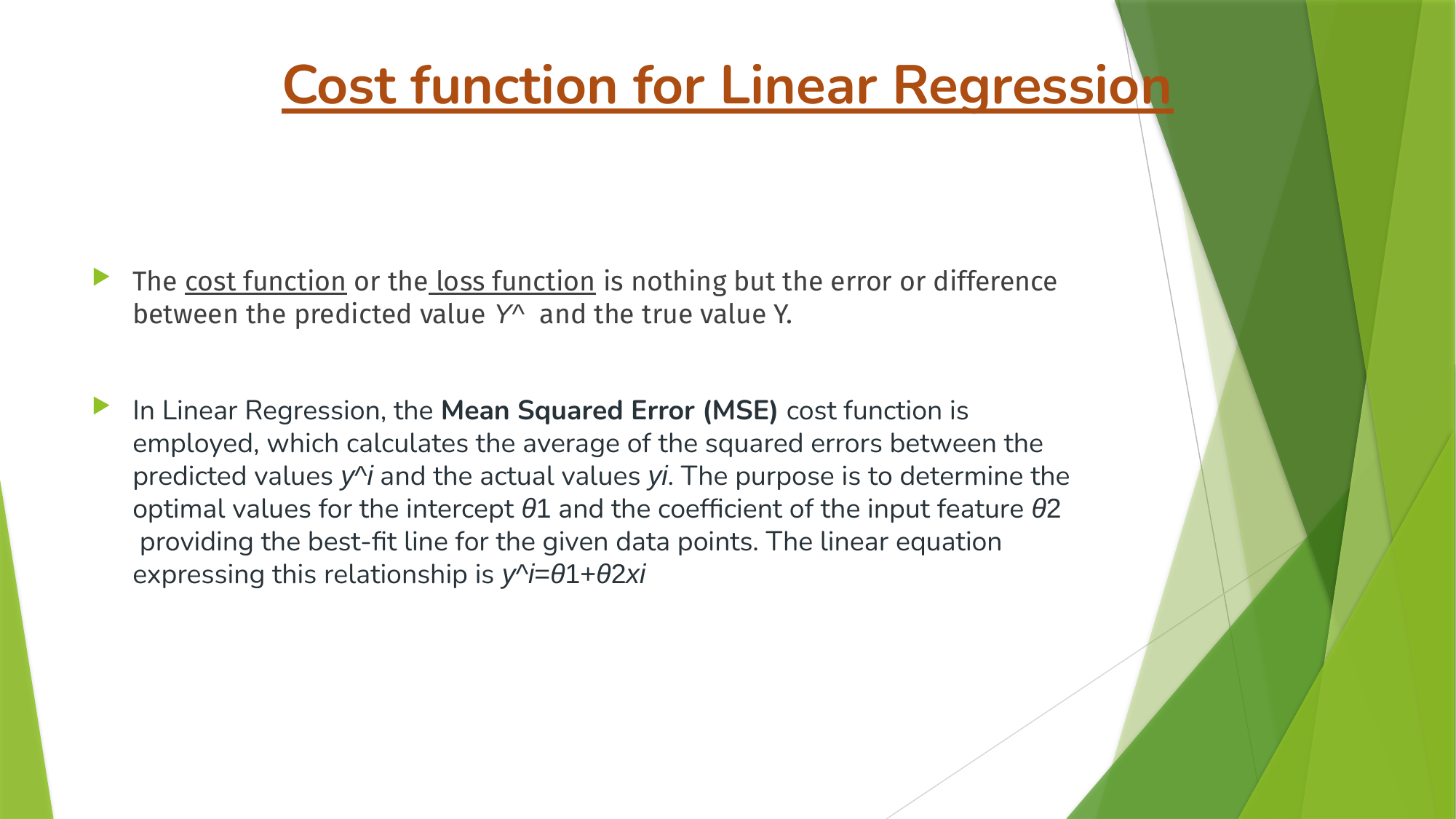

# Cost function for Linear Regression
The cost function or the loss function is nothing but the error or difference between the predicted value Y^  and the true value Y.

In Linear Regression, the Mean Squared Error (MSE) cost function is employed, which calculates the average of the squared errors between the predicted values y^​i​ and the actual values yi​. The purpose is to determine the optimal values for the intercept θ1​ and the coefficient of the input feature θ2​ providing the best-fit line for the given data points. The linear equation expressing this relationship is y^​i​=θ1​+θ2​xi​